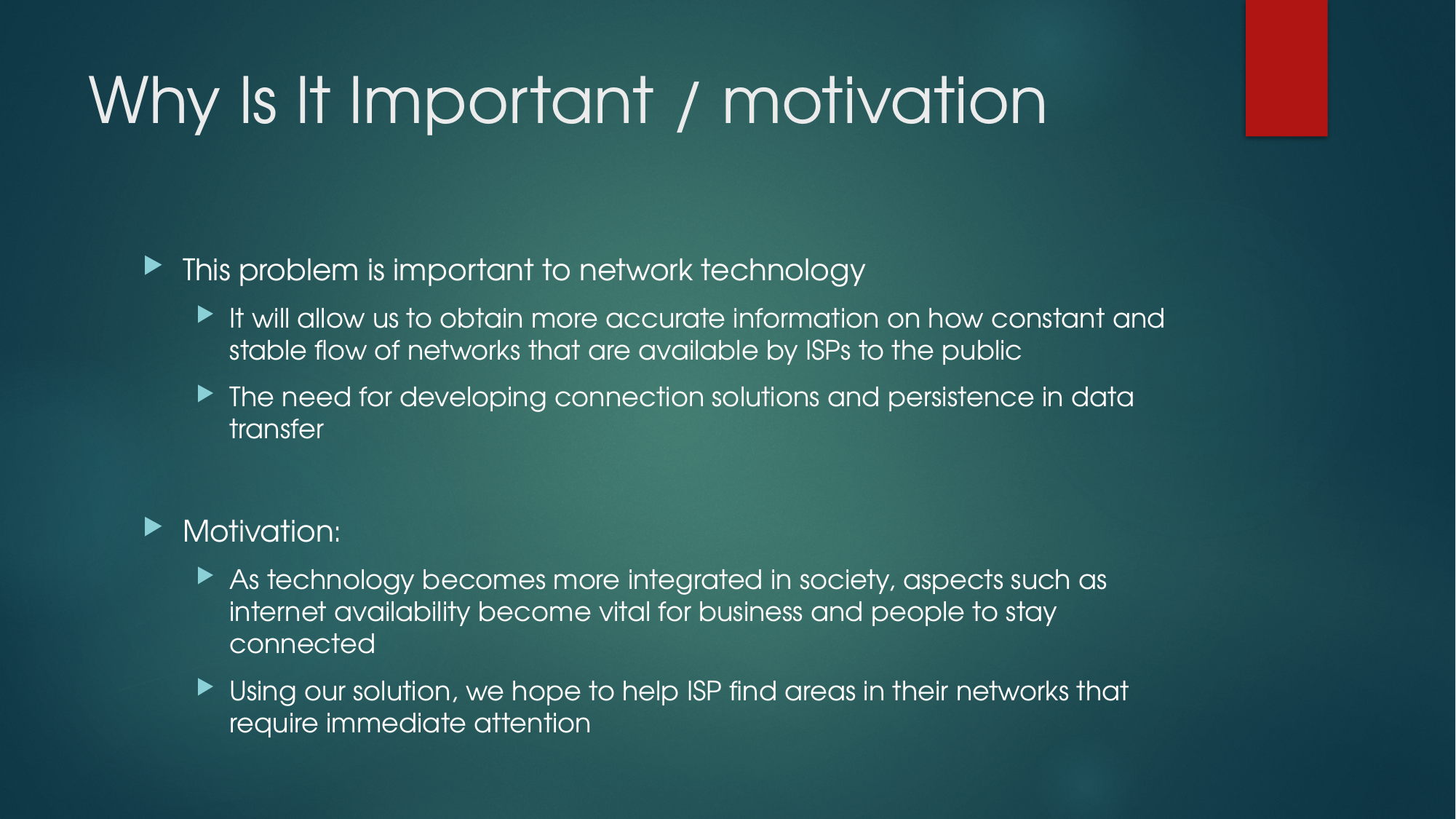

# Why Is It Important / motivation
This problem is important to network technology
It will allow us to obtain more accurate information on how constant and stable flow of networks that are available by ISPs to the public
The need for developing connection solutions and persistence in data transfer

Motivation:
As technology becomes more integrated in society, aspects such as internet availability become vital for business and people to stay connected
Using our solution, we hope to help ISP find areas in their networks that require immediate attention